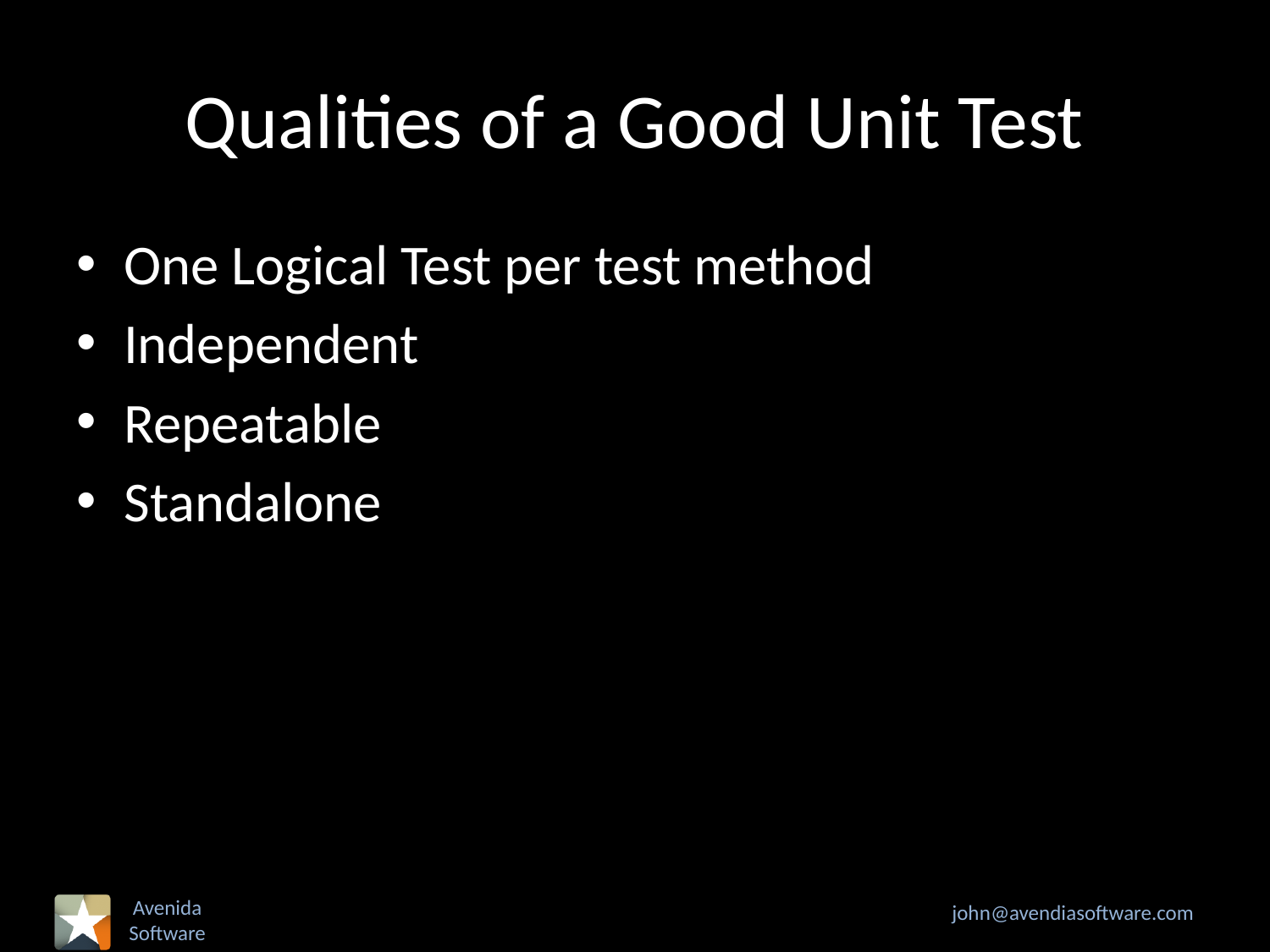

# Qualities of a Good Unit Test
One Logical Test per test method
Independent
Repeatable
Standalone